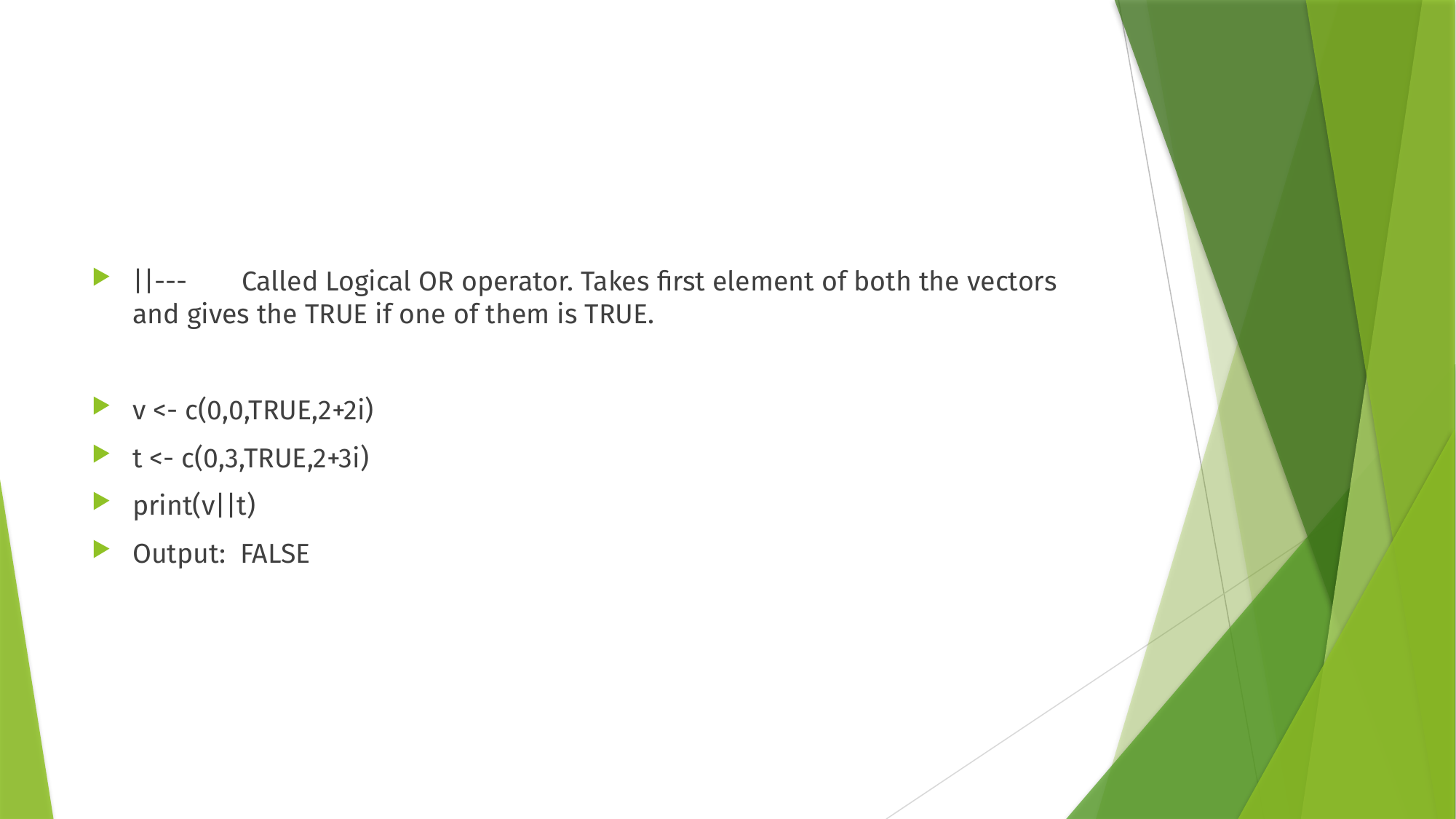

#
||---	Called Logical OR operator. Takes first element of both the vectors and gives the TRUE if one of them is TRUE.

v <- c(0,0,TRUE,2+2i)
t <- c(0,3,TRUE,2+3i)
print(v||t)
Output:  FALSE